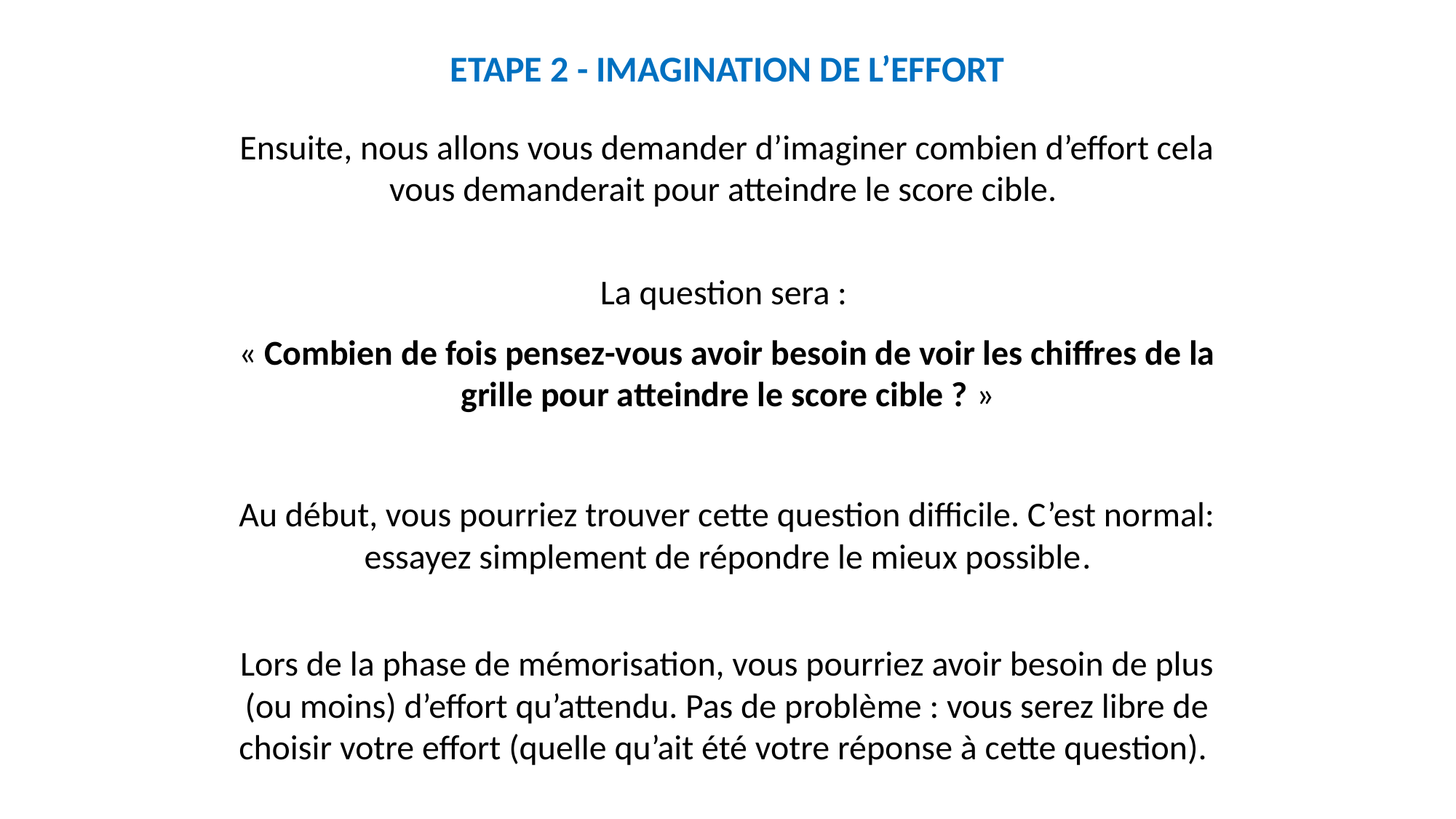

ETAPE 2 - IMAGINATION DE L’EFFORT
Ensuite, nous allons vous demander d’imaginer combien d’effort cela vous demanderait pour atteindre le score cible.

La question sera :
« Combien de fois pensez-vous avoir besoin de voir les chiffres de la grille pour atteindre le score cible ? »

Au début, vous pourriez trouver cette question difficile. C’est normal: essayez simplement de répondre le mieux possible.

Lors de la phase de mémorisation, vous pourriez avoir besoin de plus (ou moins) d’effort qu’attendu. Pas de problème : vous serez libre de choisir votre effort (quelle qu’ait été votre réponse à cette question).